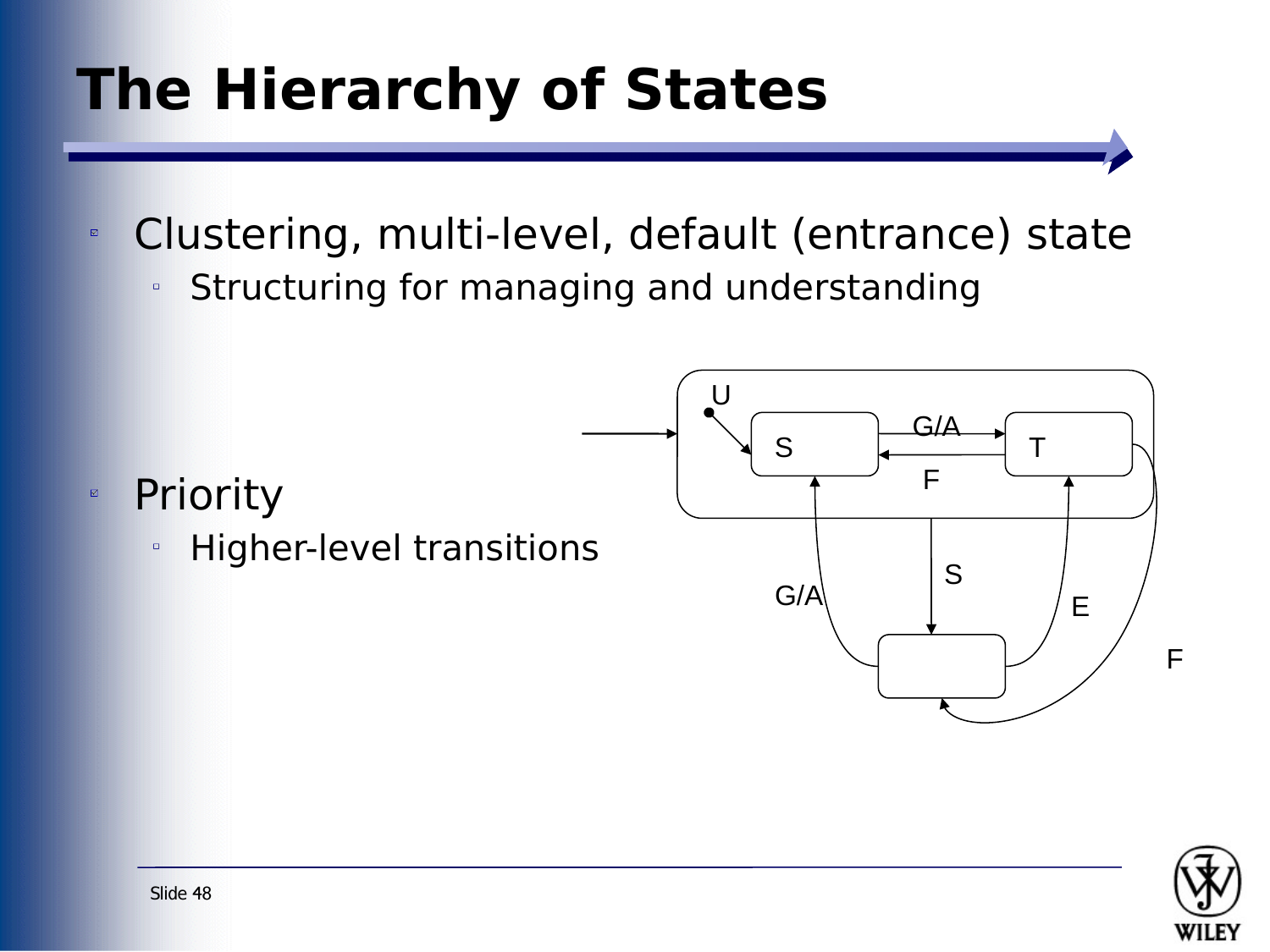

# The Hierarchy of States
Clustering, multi-level, default (entrance) state
Structuring for managing and understanding

Priority
Higher-level transitions

U
G/A

S
T

F

S
G/A
E

F
Slide 48